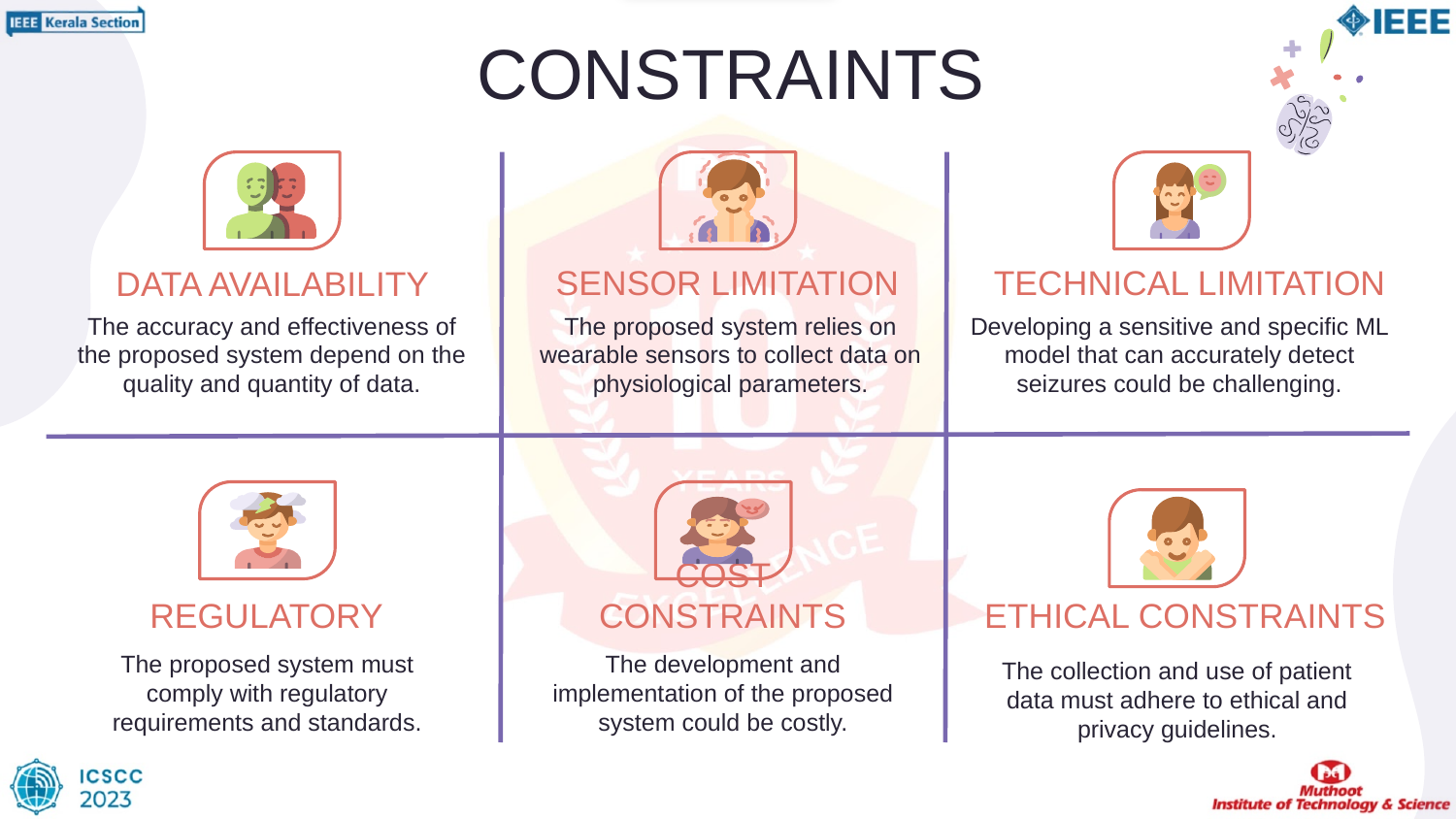

# CONSTRAINTS

DATA AVAILABILITY
SENSOR LIMITATION
TECHNICAL LIMITATION
Developing a sensitive and specific ML model that can accurately detect seizures could be challenging.
The accuracy and effectiveness of the proposed system depend on the quality and quantity of data.
The proposed system relies on wearable sensors to collect data on physiological parameters.

REGULATORY
COST CONSTRAINTS
ETHICAL CONSTRAINTS
The proposed system must comply with regulatory requirements and standards.
The development and implementation of the proposed system could be costly.
The collection and use of patient data must adhere to ethical and privacy guidelines.